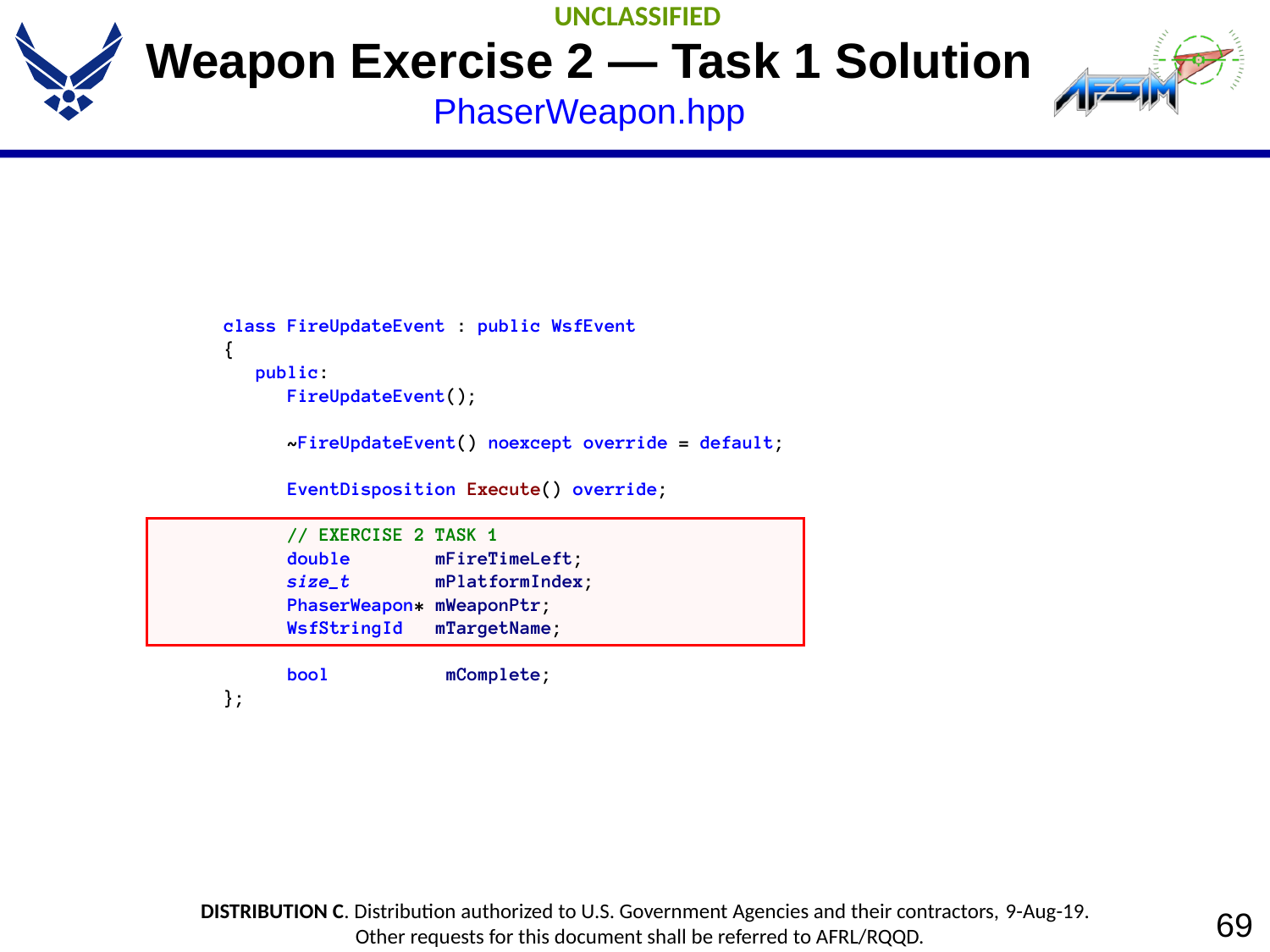

# Weapon Exercise 2 — Task 1 Solution PhaserWeapon.hpp
      class FireUpdateEvent : public WsfEvent
      {
         public:
            FireUpdateEvent();

            ~FireUpdateEvent() noexcept override = default;

            EventDisposition Execute() override;

            // EXERCISE 2 TASK 1
            double        mFireTimeLeft;
            size_t        mPlatformIndex;
            PhaserWeapon* mWeaponPtr;
            WsfStringId   mTargetName;

            bool           mComplete;
      };